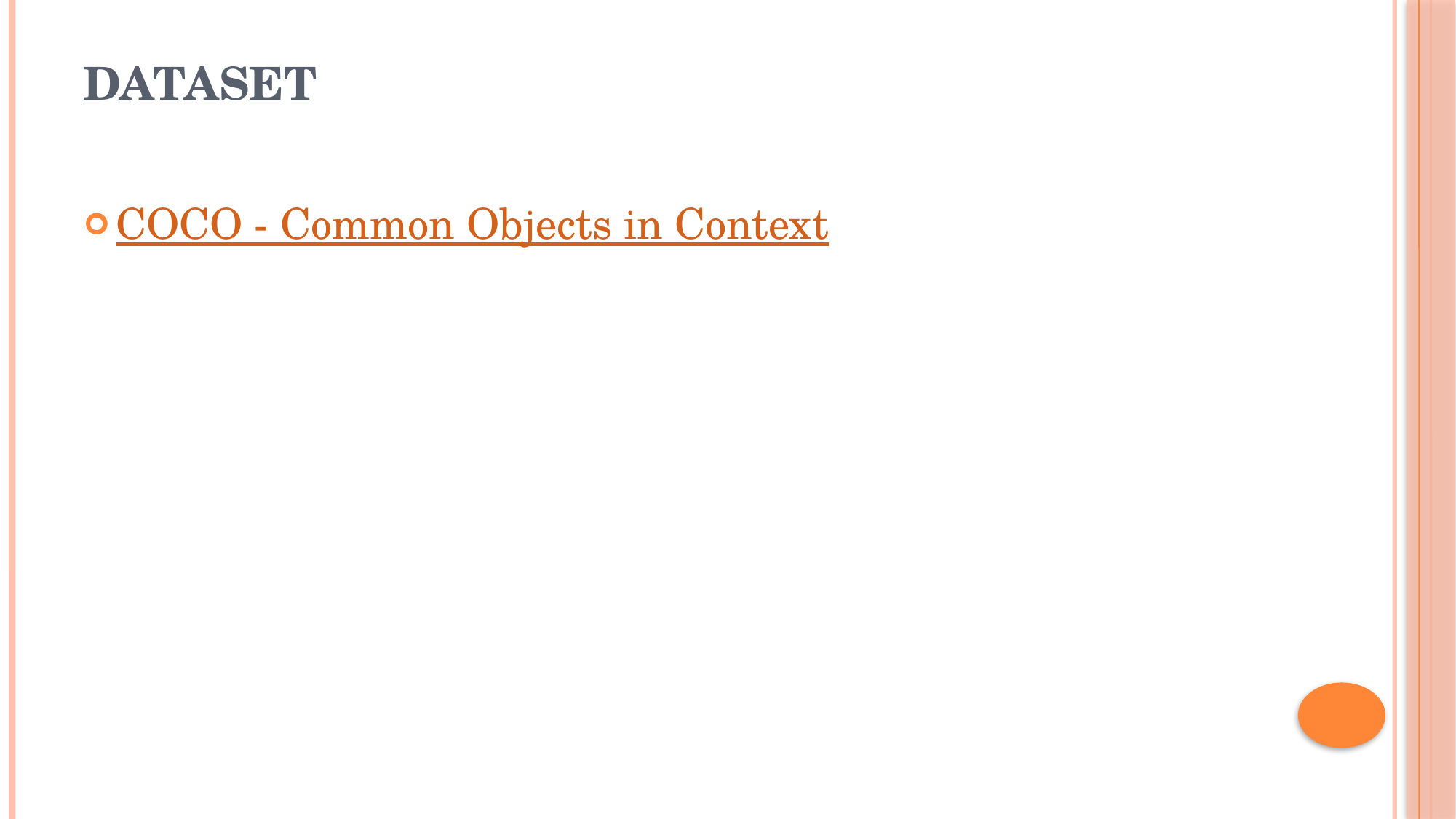

# Dataset
COCO - Common Objects in Context